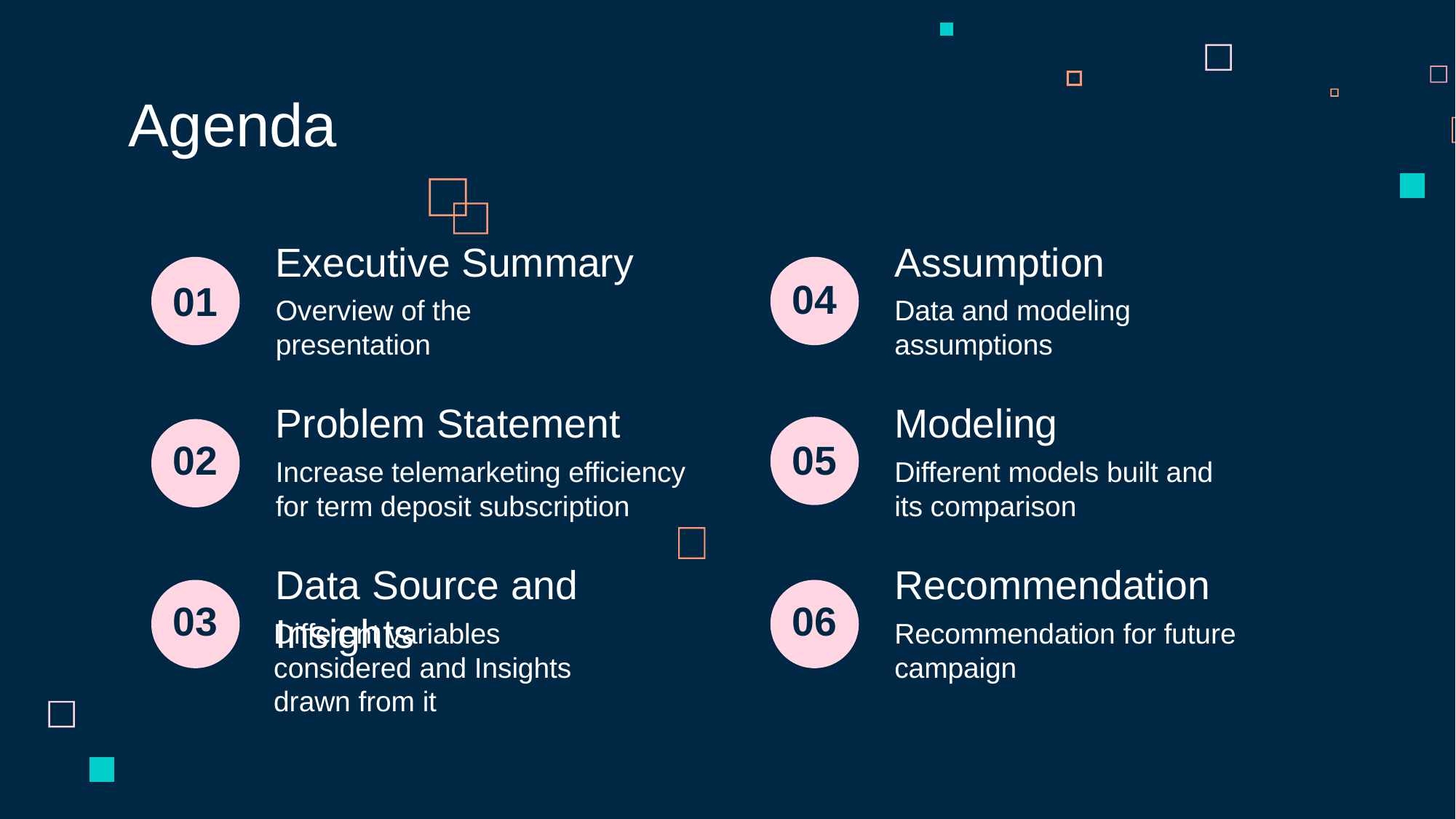

Agenda

Executive Summary
Assumption
04
01

Overview of the presentation
Data and modeling assumptions
Problem Statement
Modeling
02
05

Increase telemarketing efficiency for term deposit subscription
Different models built and its comparison

Data Source and Insights
Recommendation
03
06

Different variables considered and Insights drawn from it
Recommendation for future campaign